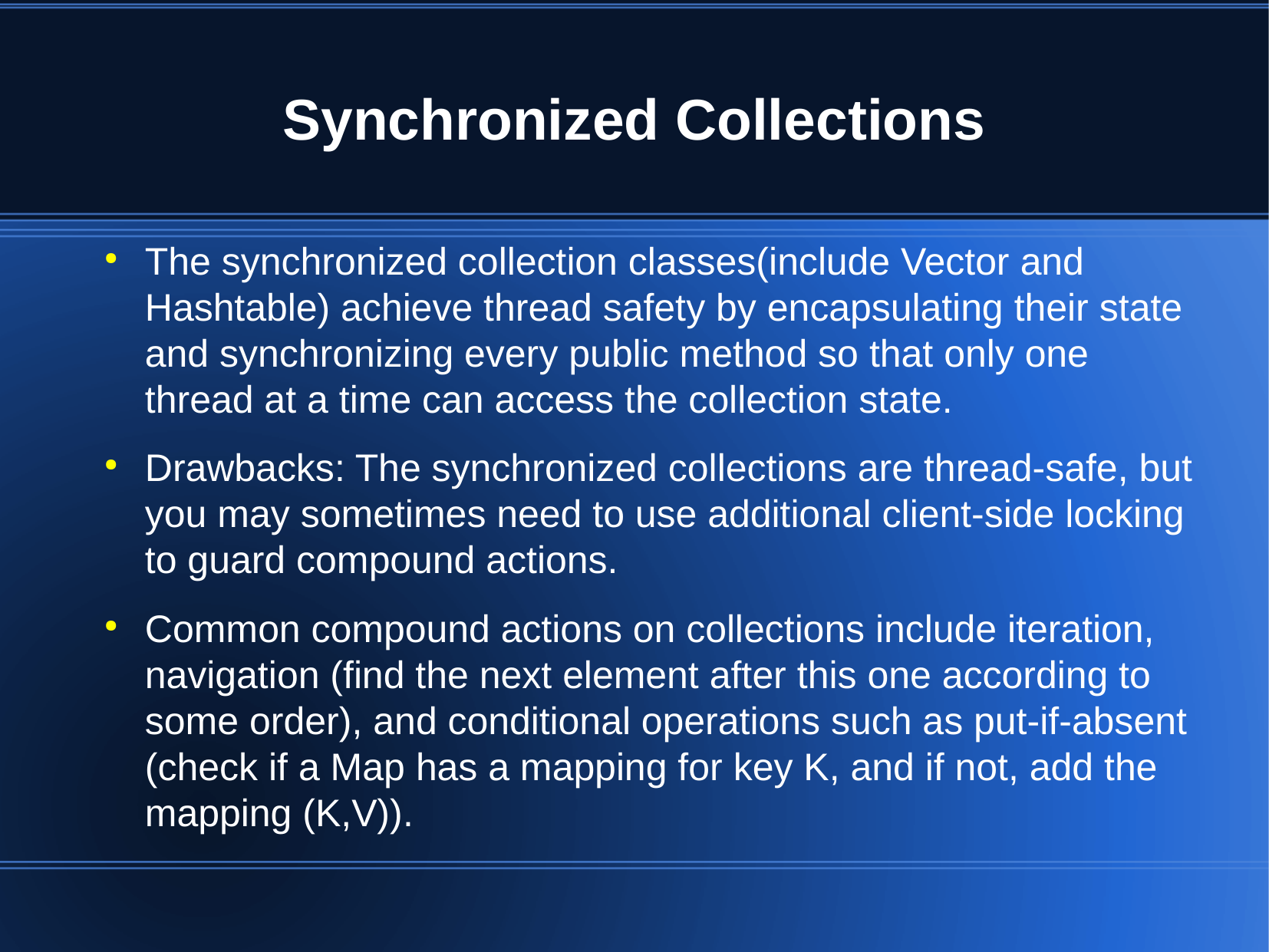

Synchronized Collections
The synchronized collection classes(include Vector and Hashtable) achieve thread safety by encapsulating their state and synchronizing every public method so that only one thread at a time can access the collection state.
Drawbacks: The synchronized collections are thread-safe, but you may sometimes need to use additional client-side locking to guard compound actions.
Common compound actions on collections include iteration, navigation (find the next element after this one according to some order), and conditional operations such as put-if-absent (check if a Map has a mapping for key K, and if not, add the mapping (K,V)).